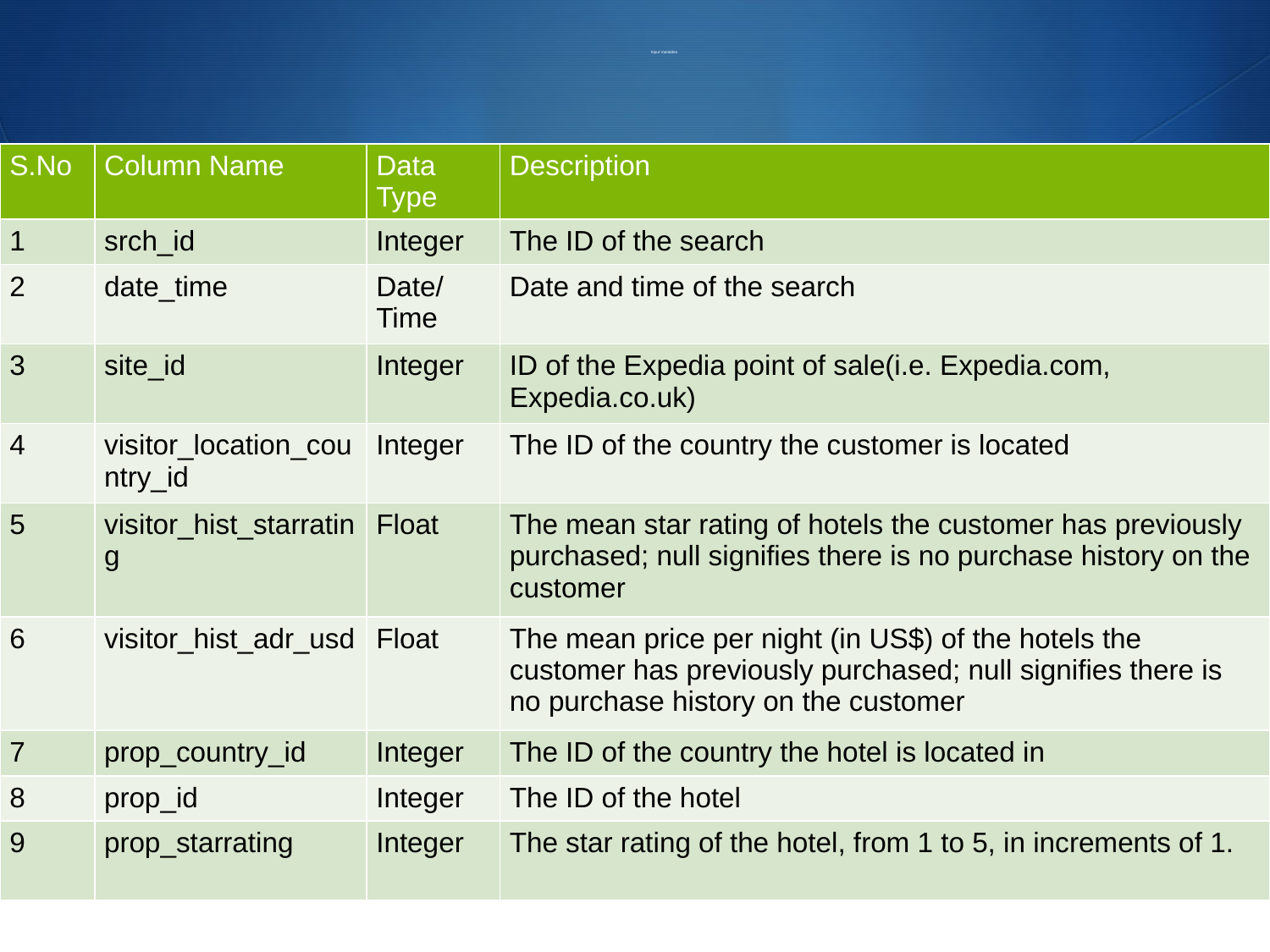

# Input Variables
| S.No | Column Name | Data Type | Description |
| --- | --- | --- | --- |
| 1 | srch\_id | Integer | The ID of the search |
| 2 | date\_time | Date/Time | Date and time of the search |
| 3 | site\_id | Integer | ID of the Expedia point of sale(i.e. Expedia.com, Expedia.co.uk) |
| 4 | visitor\_location\_country\_id | Integer | The ID of the country the customer is located |
| 5 | visitor\_hist\_starrating | Float | The mean star rating of hotels the customer has previously purchased; null signifies there is no purchase history on the customer |
| 6 | visitor\_hist\_adr\_usd | Float | The mean price per night (in US$) of the hotels the customer has previously purchased; null signifies there is no purchase history on the customer |
| 7 | prop\_country\_id | Integer | The ID of the country the hotel is located in |
| 8 | prop\_id | Integer | The ID of the hotel |
| 9 | prop\_starrating | Integer | The star rating of the hotel, from 1 to 5, in increments of 1. |